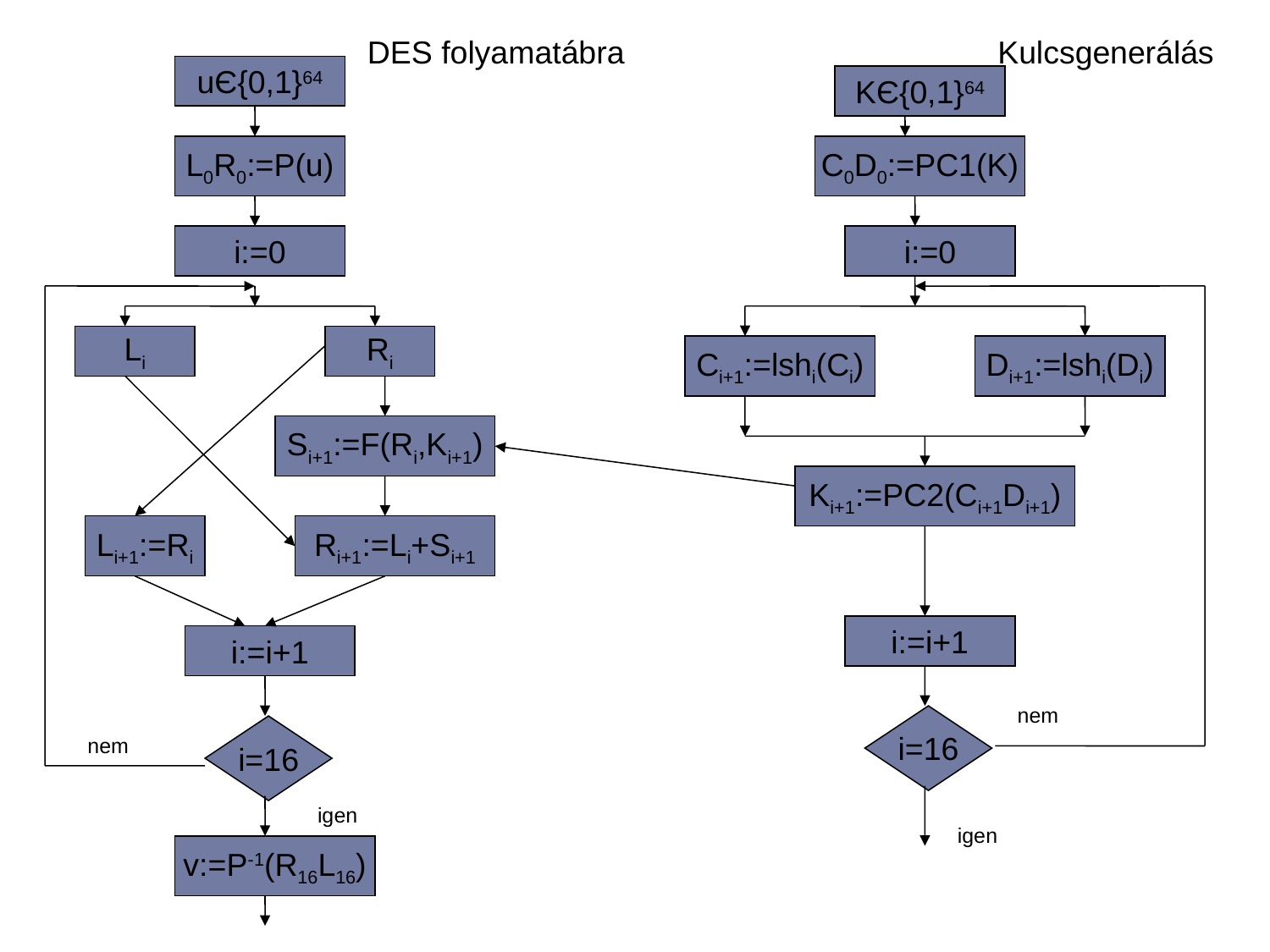

DES folyamatábra
Kulcsgenerálás
uЄ{0,1}64
KЄ{0,1}64

L0R0:=P(u)
C0D0:=PC1(K)

i:=0
i:=0

Li
Ri
Ci+1:=lshi(Ci)
Di+1:=lshi(Di)

Si+1:=F(Ri,Ki+1)

Ki+1:=PC2(Ci+1Di+1)

Li+1:=Ri
Ri+1:=Li+Si+1

i:=i+1
i:=i+1

nem
i=16
i=16
nem

igen
igen
v:=P-1(R16L16)